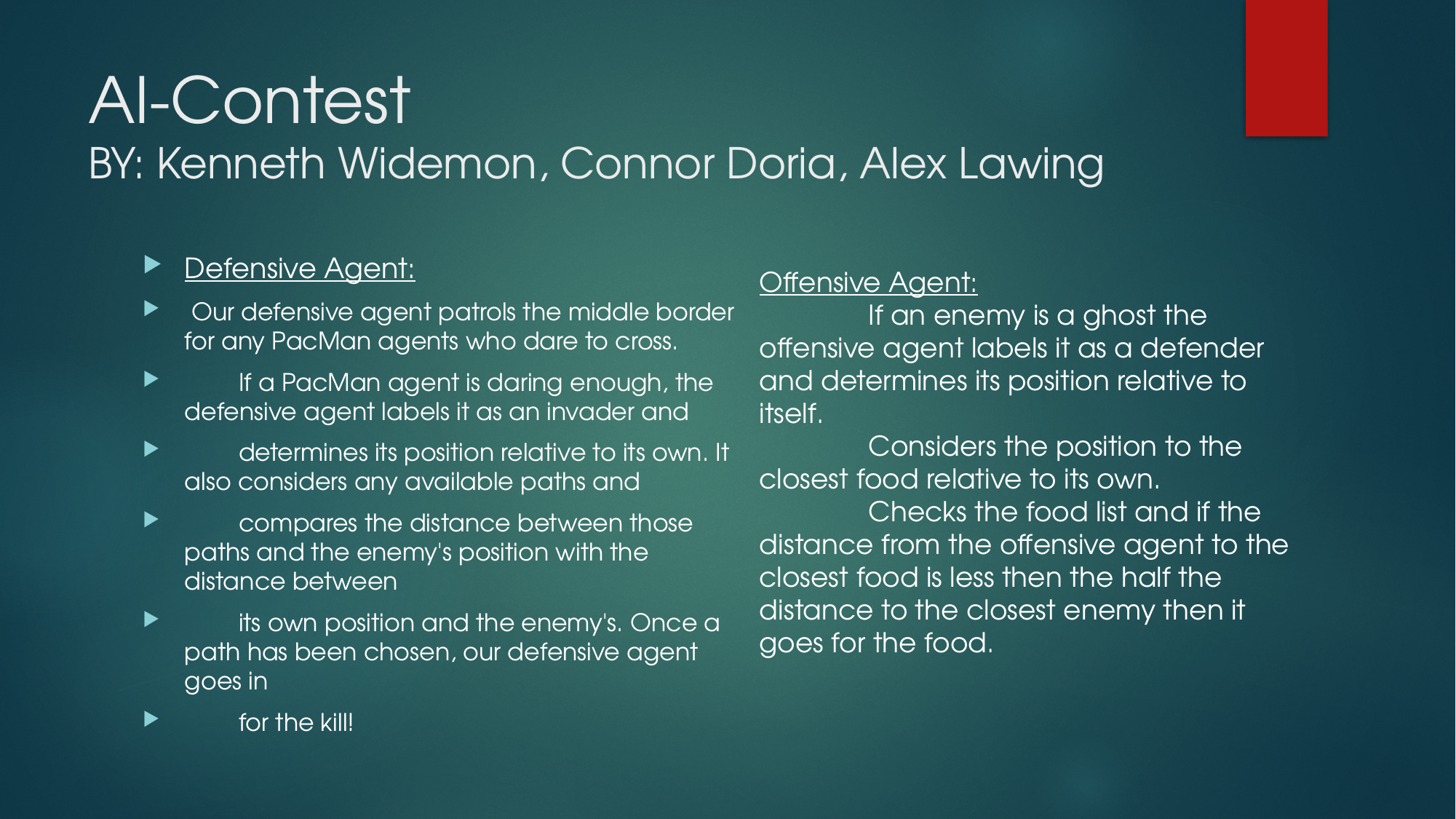

# AI-Contest BY: Kenneth Widemon, Connor Doria, Alex Lawing
Defensive Agent:
 Our defensive agent patrols the middle border for any PacMan agents who dare to cross.
        If a PacMan agent is daring enough, the defensive agent labels it as an invader and
        determines its position relative to its own. It also considers any available paths and
        compares the distance between those paths and the enemy's position with the distance between
        its own position and the enemy's. Once a path has been chosen, our defensive agent goes in
        for the kill!
Offensive Agent:
	If an enemy is a ghost the offensive agent labels it as a defender and determines its position relative to itself.
	Considers the position to the closest food relative to its own.
	Checks the food list and if the distance from the offensive agent to the closest food is less then the half the distance to the closest enemy then it goes for the food.